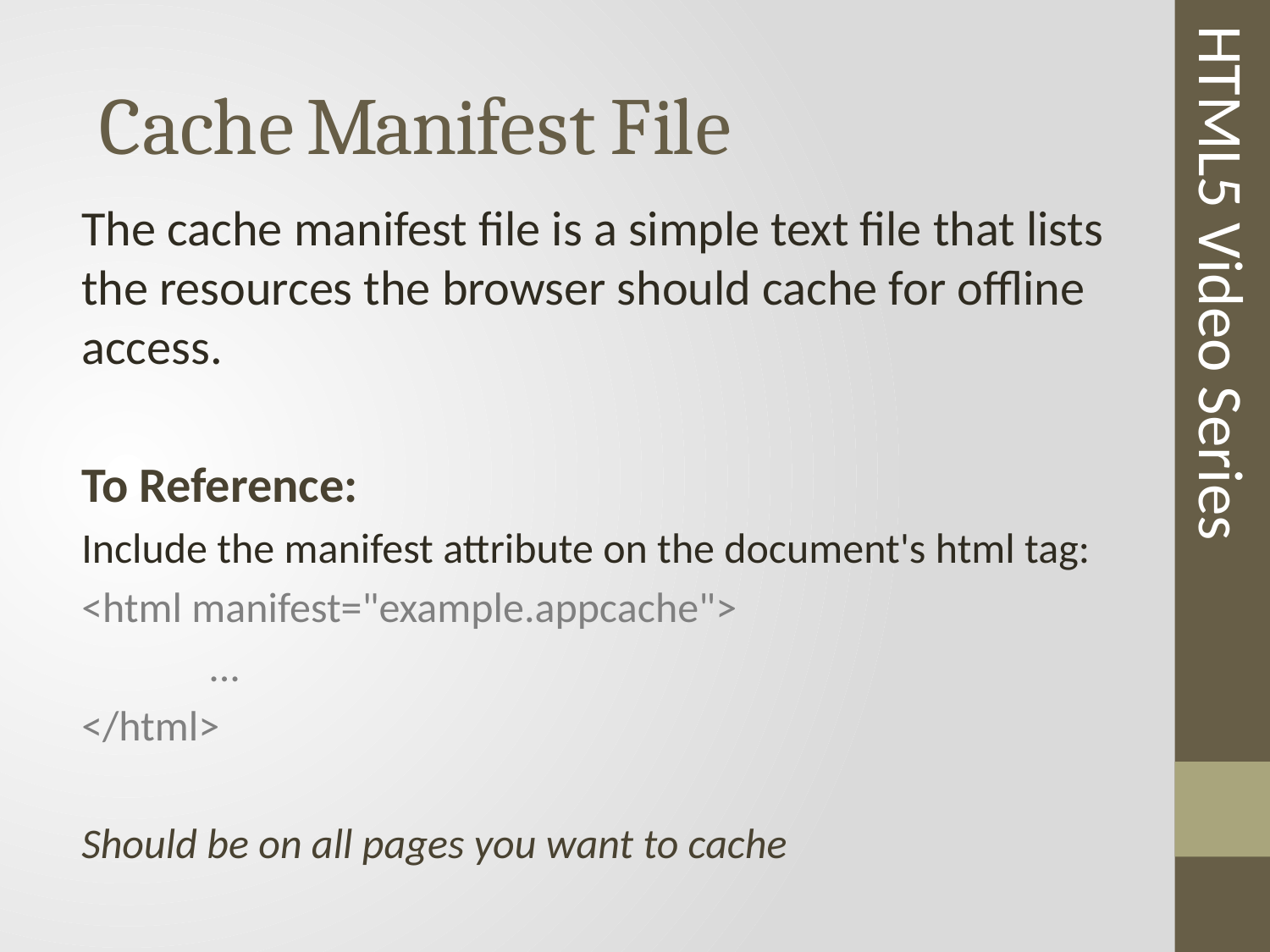

# Cache Manifest File
The cache manifest file is a simple text file that lists the resources the browser should cache for offline access.

To Reference:
Include the manifest attribute on the document's html tag:
<html manifest="example.appcache">
	...
</html>

Should be on all pages you want to cache
HTML5 Video Series